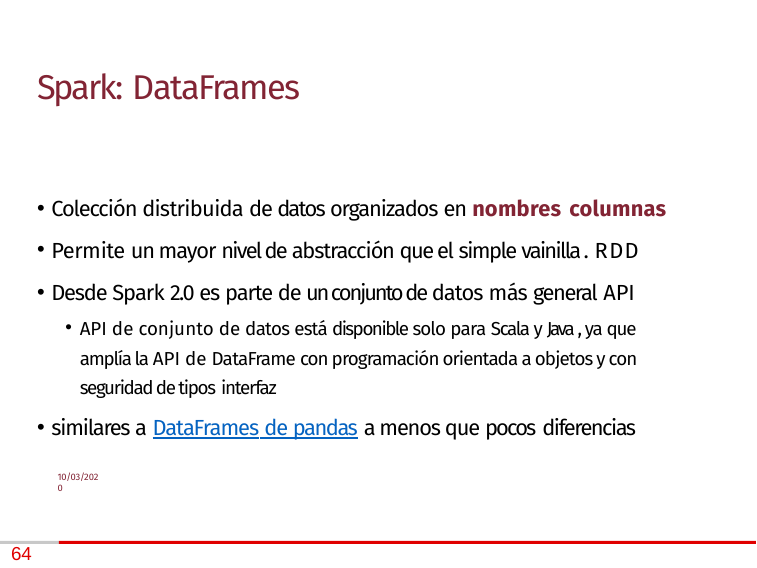

# Spark: DataFrames
Colección distribuida de datos organizados en nombres columnas
Permite un mayor nivel de abstracción que el simple vainilla . RDD
Desde Spark 2.0 es parte de un conjunto de datos más general API
API de conjunto de datos está disponible solo para Scala y Java , ya que amplía la API de DataFrame con programación orientada a objetos y con seguridad de tipos interfaz
similares a DataFrames de pandas a menos que pocos diferencias
10/03/2020
64 /74